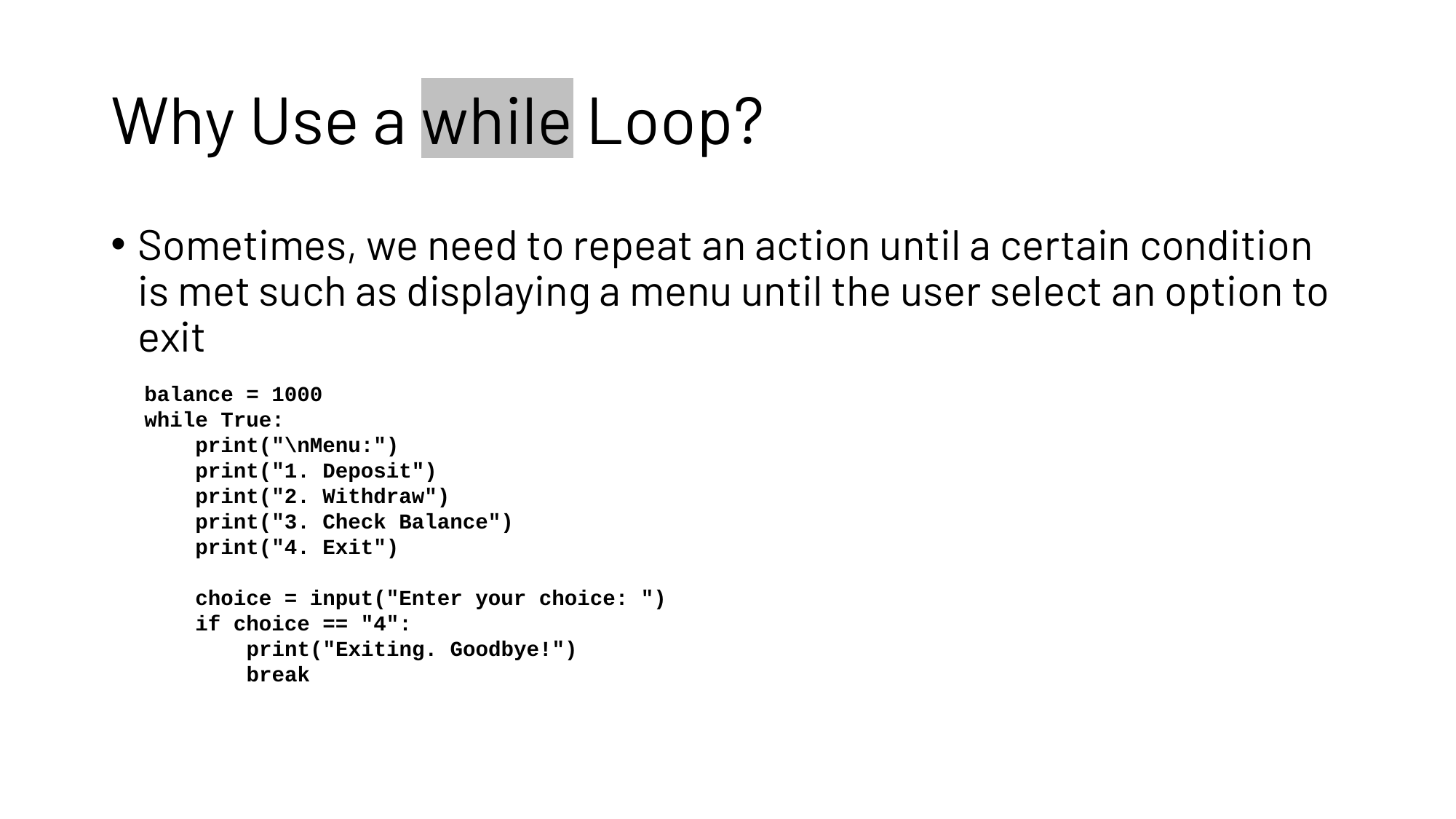

# Why Use a while Loop?
Sometimes, we need to repeat an action until a certain condition is met such as displaying a menu until the user select an option to exit
balance = 1000
while True:
    print("\nMenu:")
    print("1. Deposit")
    print("2. Withdraw")
    print("3. Check Balance")
    print("4. Exit")

    choice = input("Enter your choice: ")
    if choice == "4":
        print("Exiting. Goodbye!")
        break